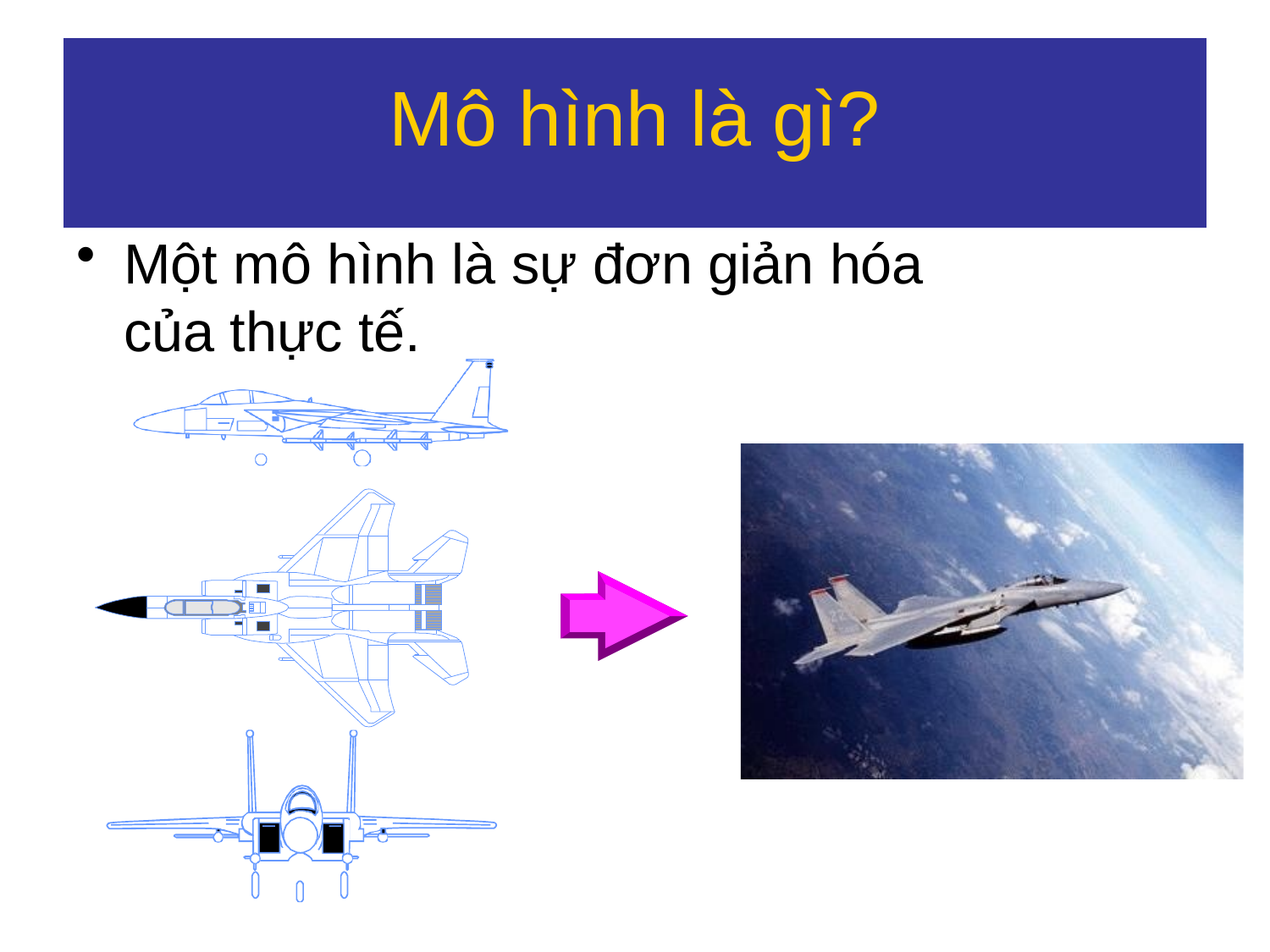

# Mô hình là gì?
Một mô hình là sự đơn giản hóa của thực tế.